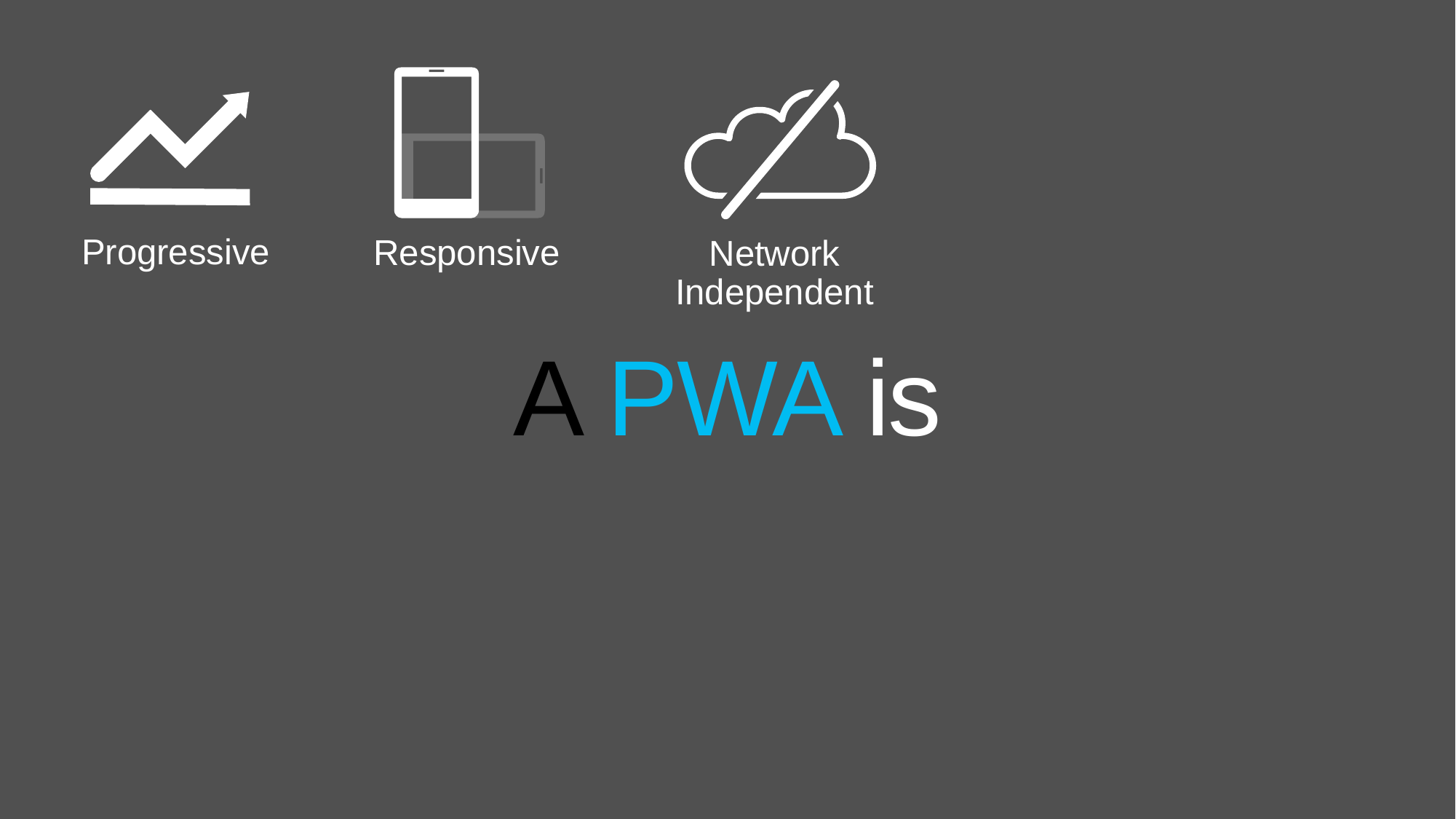

Network
Independent

Responsive

Progressive
# A PWA is